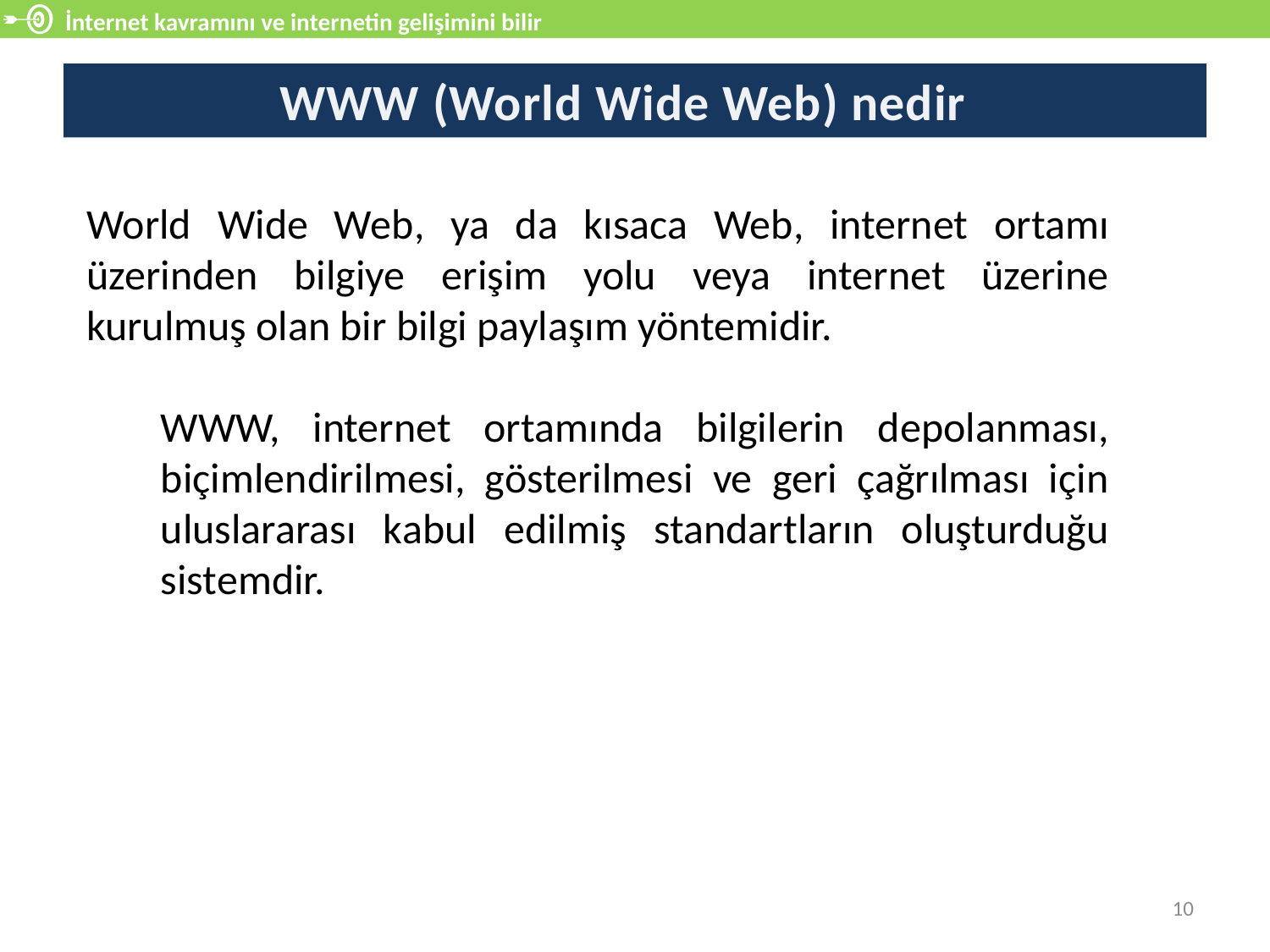

İnternet kavramını ve internetin gelişimini bilir
# WWW (World Wide Web) nedir?
World Wide Web, ya da kısaca Web, internet ortamı üzerinden bilgiye erişim yolu veya internet üzerine kurulmuş olan bir bilgi paylaşım yöntemidir.

WWW, internet ortamında bilgilerin depolanması, biçimlendirilmesi, gösterilmesi ve geri çağrılması için uluslararası kabul edilmiş standartların oluşturduğu sistemdir.
10